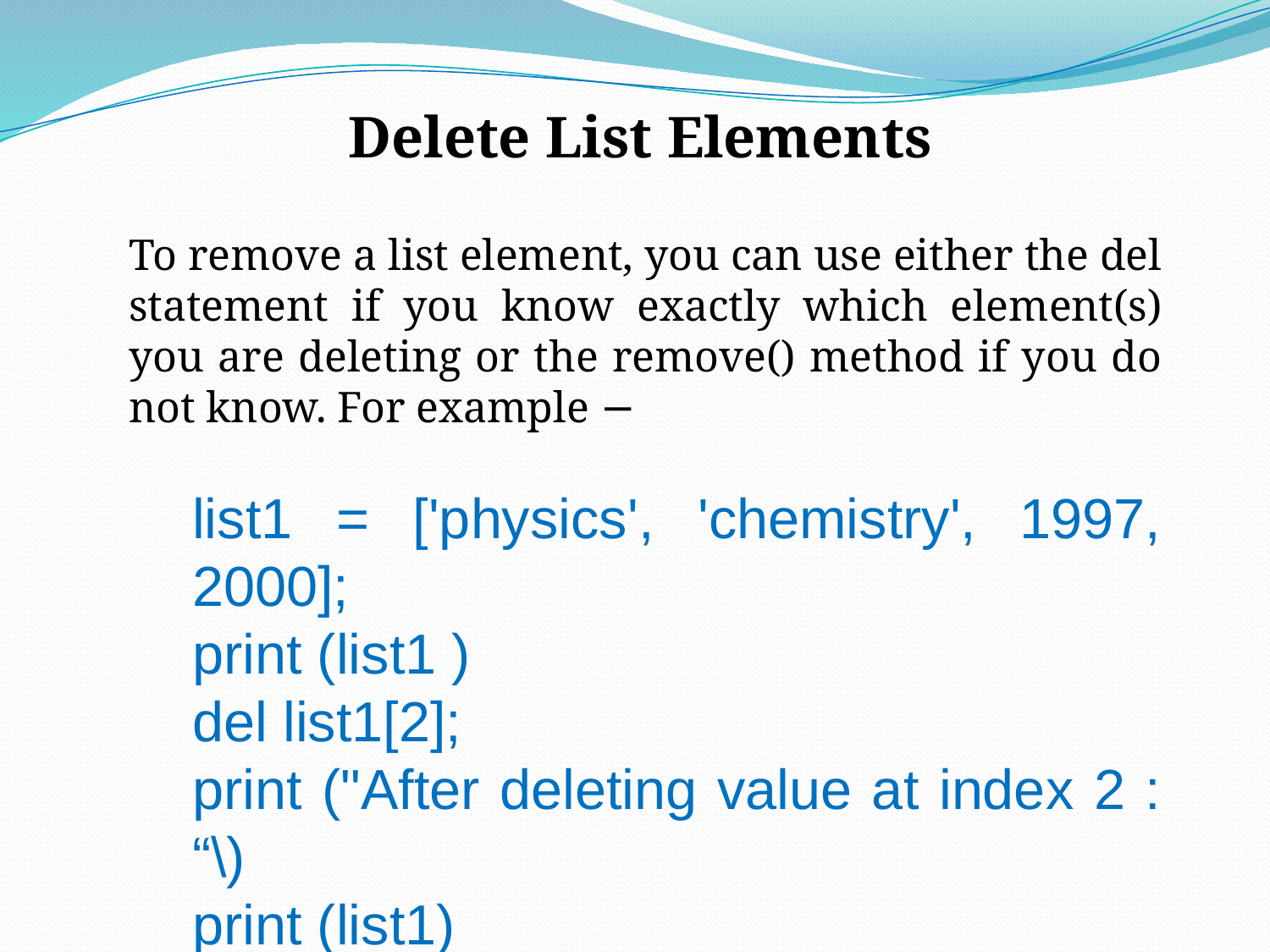

Delete List Elements
To remove a list element, you can use either the del statement if you know exactly which element(s) you are deleting or the remove() method if you do not know. For example −

list1 = ['physics', 'chemistry', 1997, 2000];
print (list1 )
del list1[2];
print ("After deleting value at index 2 : “\)
print (list1)